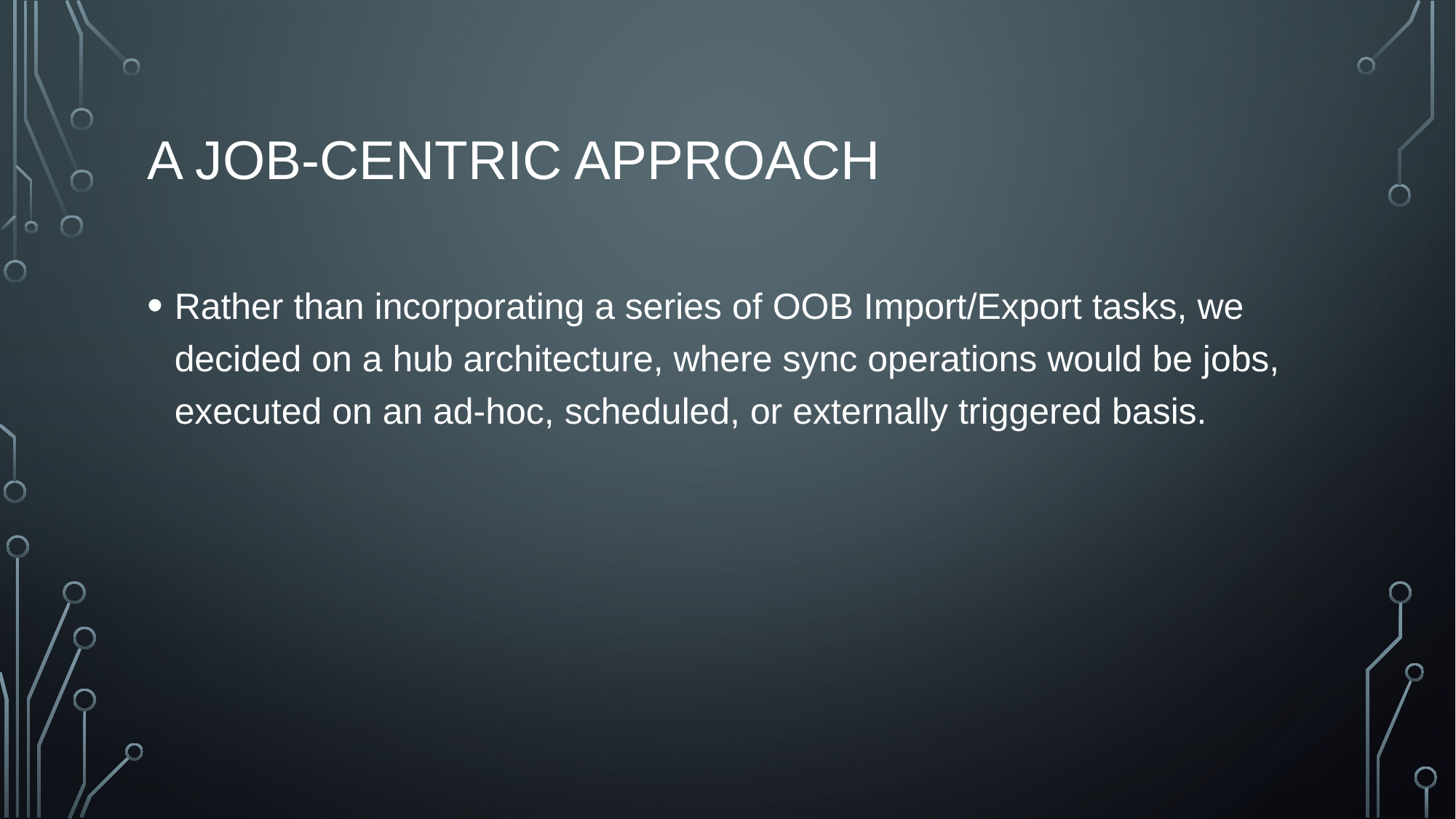

# A job-centric approach
Rather than incorporating a series of OOB Import/Export tasks, we decided on a hub architecture, where sync operations would be jobs, executed on an ad-hoc, scheduled, or externally triggered basis.